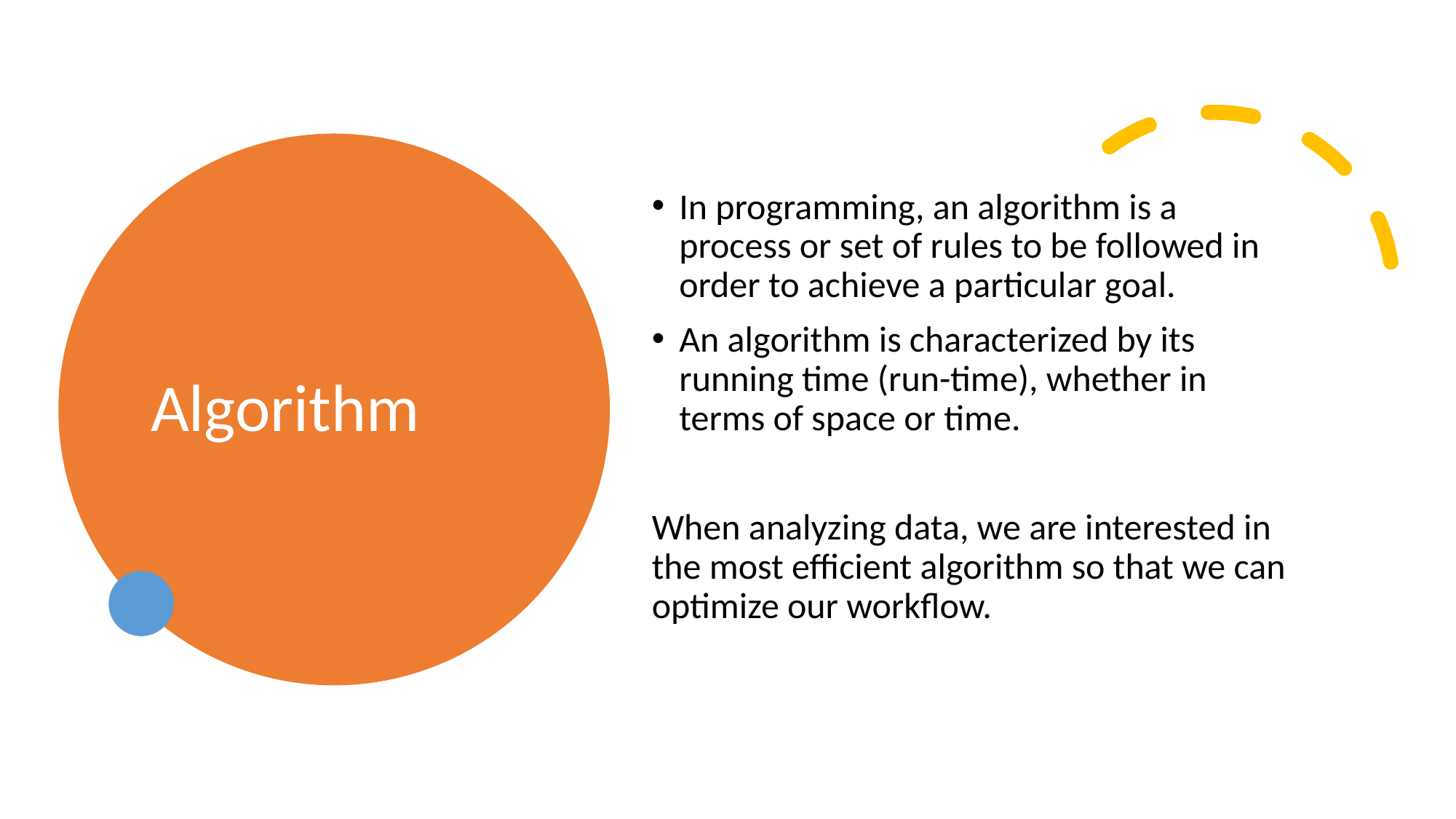

# Algorithm
In programming, an algorithm is a process or set of rules to be followed in order to achieve a particular goal.
An algorithm is characterized by its running time (run-time), whether in terms of space or time.

When analyzing data, we are interested in the most efficient algorithm so that we can optimize our workflow.